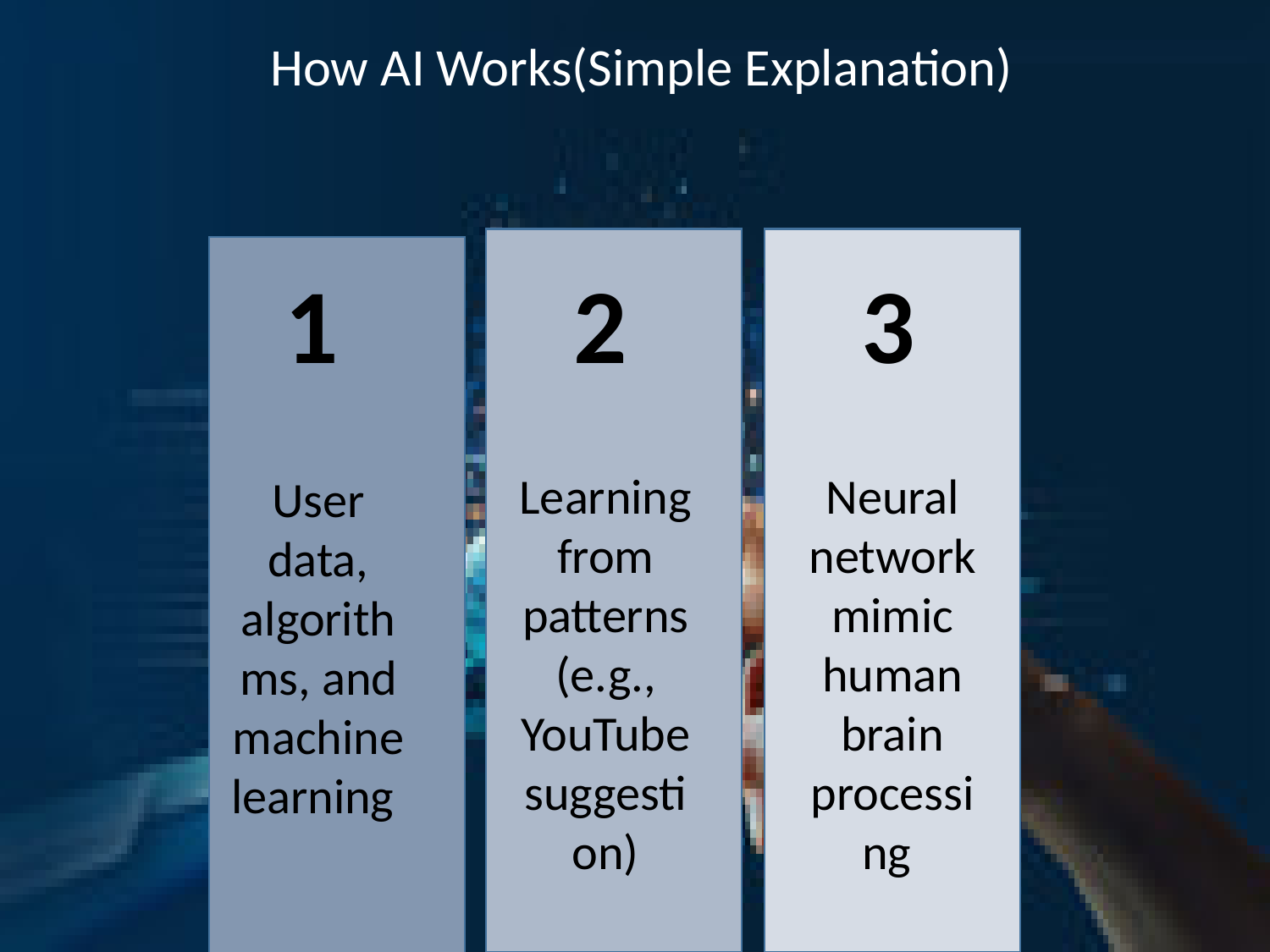

# How AI Works(Simple Explanation)

2
Learning from patterns (e.g., YouTube suggestion)

3
Neural network mimic human brain processing

1
User data, algorithms, and machine learning